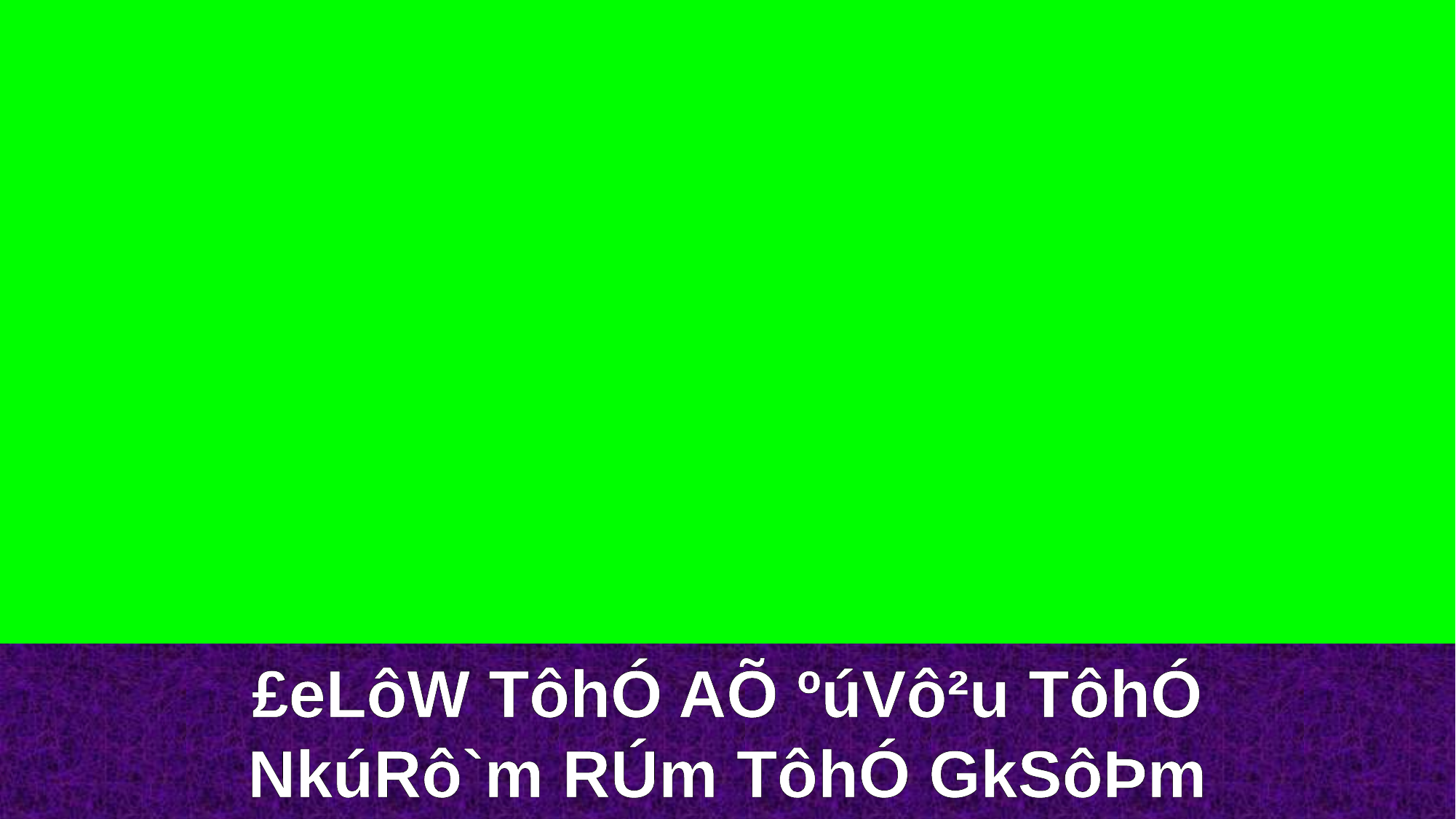

£eLôW TôhÓ AÕ ºúVô²u TôhÓ
NkúRô`m RÚm TôhÓ GkSôÞm